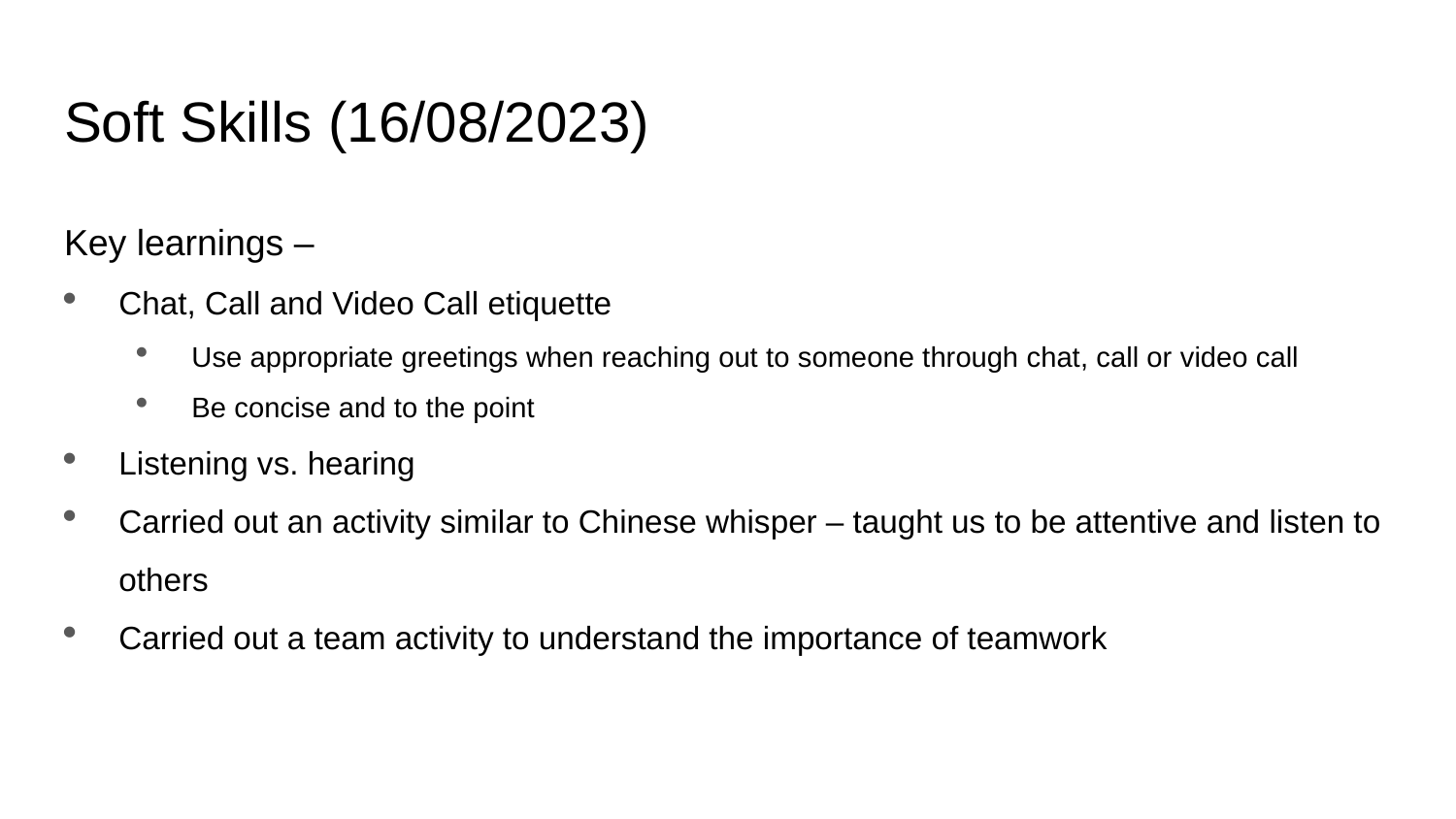

# Soft Skills (16/08/2023)
Key learnings –
Chat, Call and Video Call etiquette
Use appropriate greetings when reaching out to someone through chat, call or video call
Be concise and to the point
Listening vs. hearing
Carried out an activity similar to Chinese whisper – taught us to be attentive and listen to others
Carried out a team activity to understand the importance of teamwork